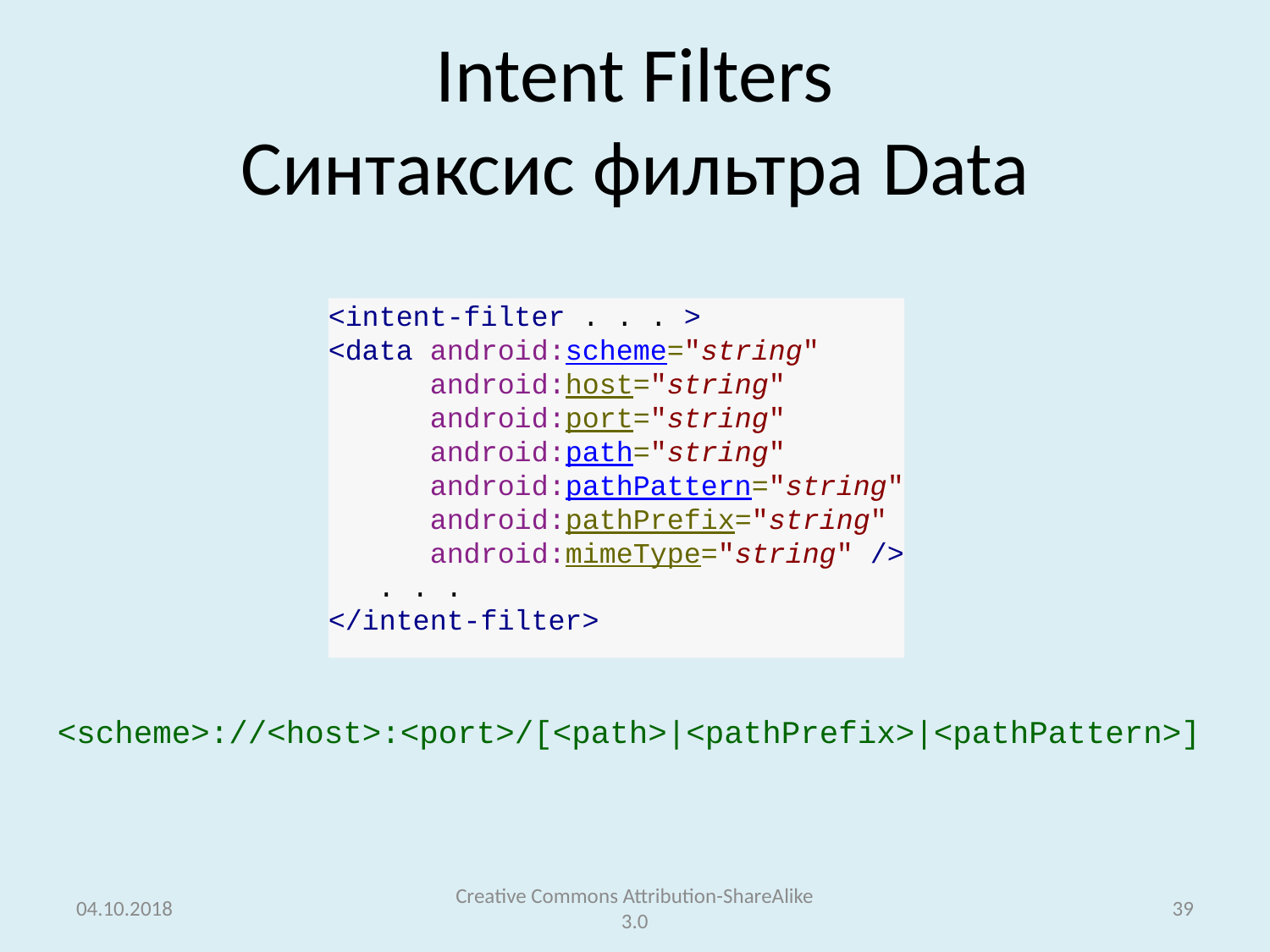

# Intent Filters Синтаксис фильтра Data
<intent-filter . . . >
<data android:scheme="string"
      android:host="string"
      android:port="string"
      android:path="string"
      android:pathPattern="string"
      android:pathPrefix="string"
      android:mimeType="string" />
    . . .
</intent-filter>
<scheme>://<host>:<port>/[<path>|<pathPrefix>|<pathPattern>]
04.10.2018
Creative Commons Attribution-ShareAlike 3.0
39